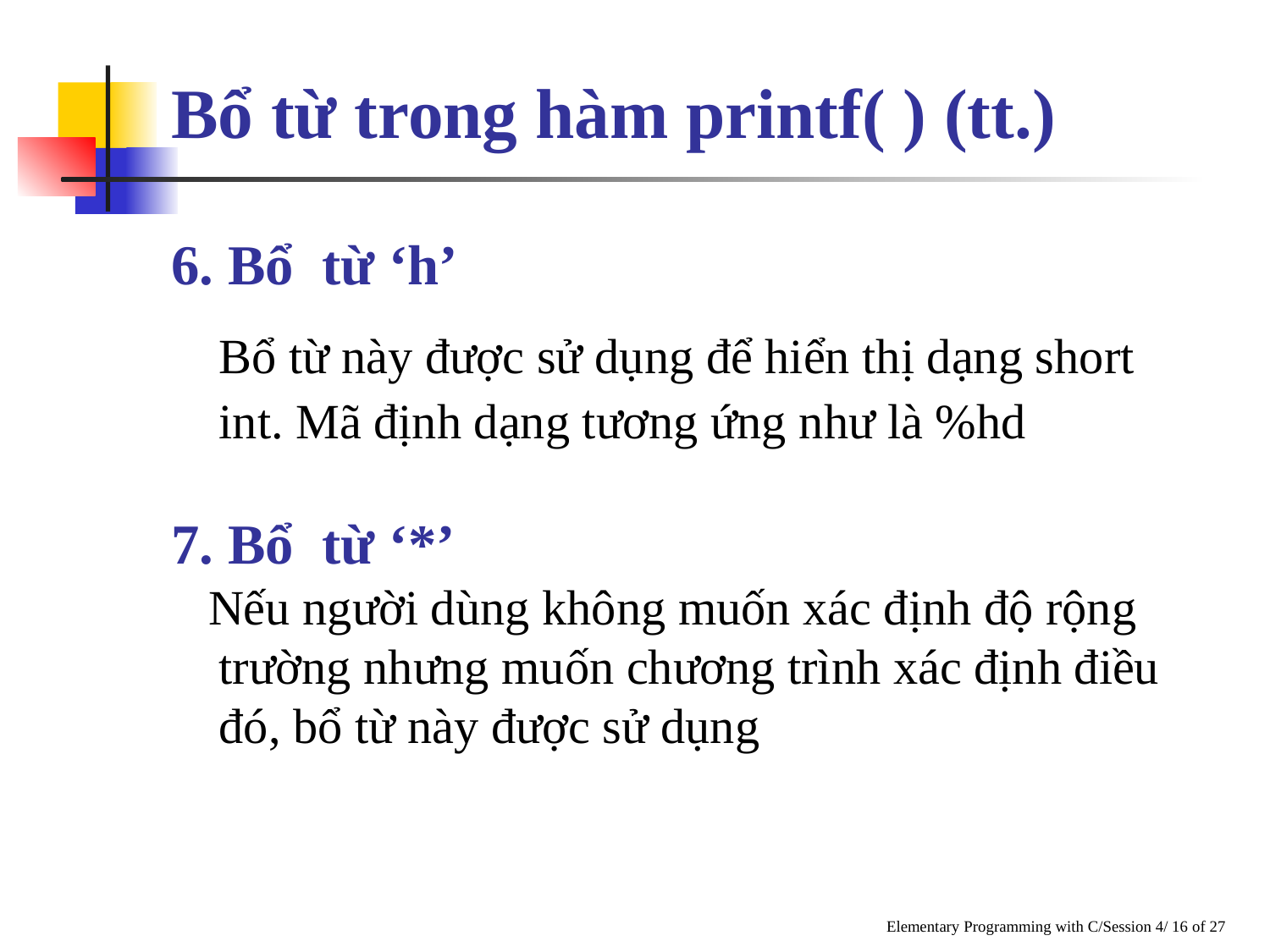

# Bổ từ trong hàm printf( ) (tt.)
6. Bổ  từ ‘h’
   Bổ từ này được sử dụng để hiển thị dạng short int. Mã định dạng tương ứng như là %hd

7. Bổ  từ ‘*’
   Nếu người dùng không muốn xác định độ rộng trường nhưng muốn chương trình xác định điều đó, bổ từ này được sử dụng

Elementary Programming with C/Session 4/ 16 of 27